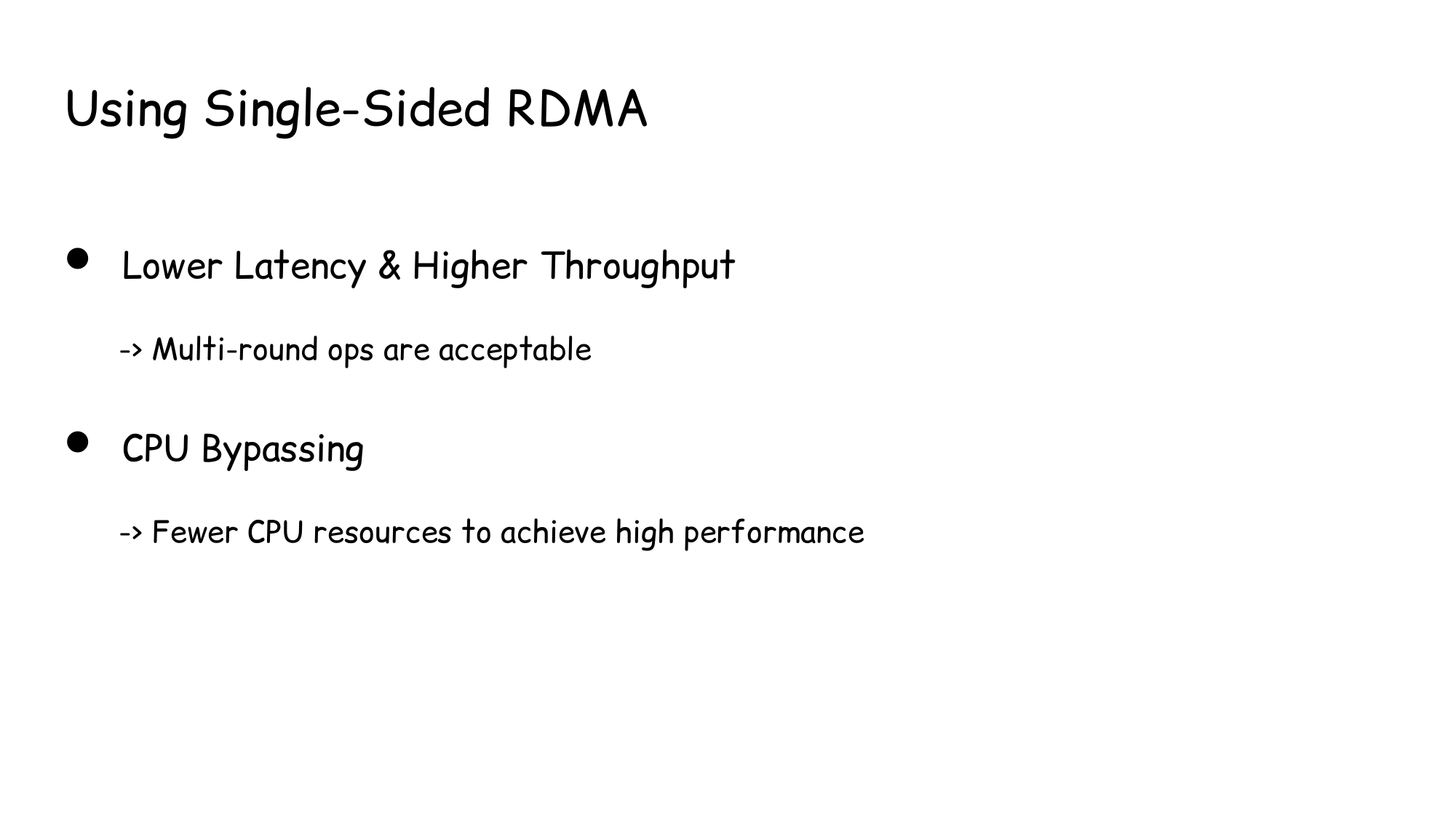

Using Single-Sided RDMA
  Lower Latency & Higher Throughput
-> Multi-round ops are acceptable
  CPU Bypassing
-> Fewer CPU resources to achieve high performance